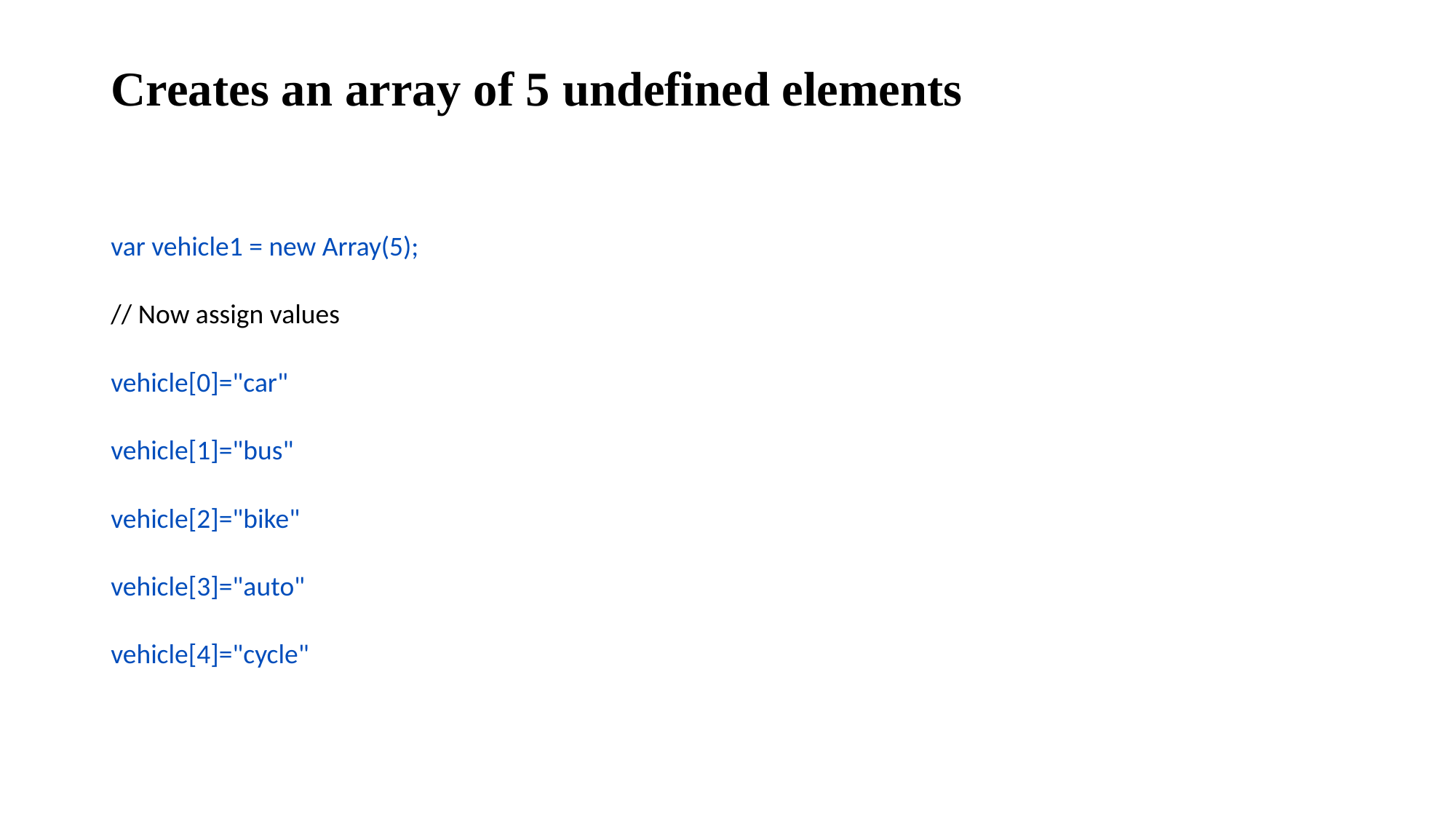

# Creates an array of 5 undefined elements
var vehicle1 = new Array(5);
// Now assign values
vehicle[0]="car"
vehicle[1]="bus"
vehicle[2]="bike"
vehicle[3]="auto"
vehicle[4]="cycle"